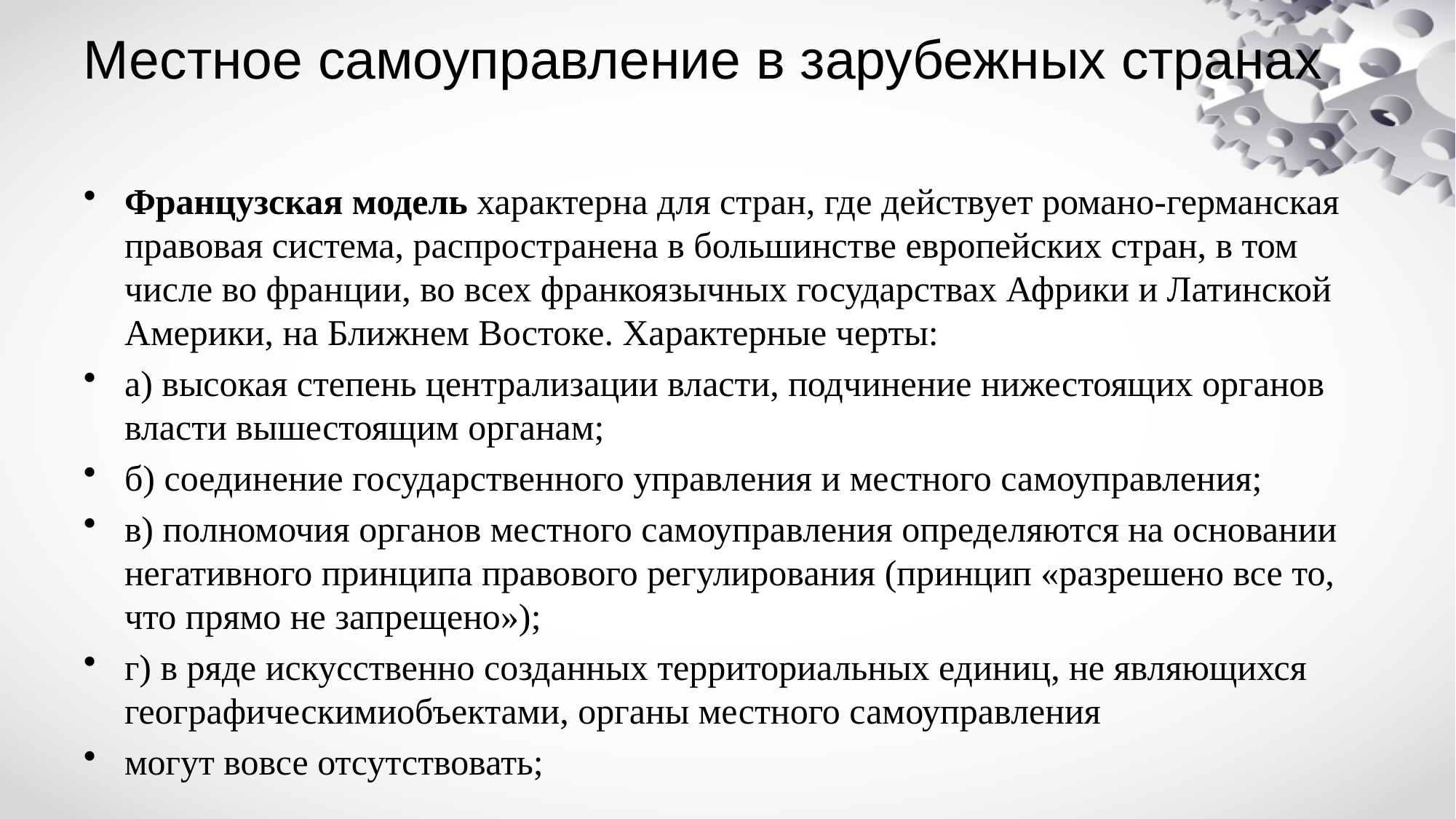

# Местное самоуправление в зарубежных странах
Французская модель характерна для стран, где действует романо-германская правовая система, распространена в большинстве европейских стран, в том числе во франции, во всех франкоязычных государствах Африки и Латинской Америки, на Ближнем Востоке. Характерные черты:
а) высокая степень централизации власти, подчинение нижестоящих органов власти вышестоящим органам;
б) соединение государственного управления и местного самоуправления;
в) полномочия органов местного самоуправления определяются на основании негативного принципа правового регулирования (принцип «разрешено все то, что прямо не запрещено»);
г) в ряде искусственно созданных территориальных единиц, не являющихся географическимиобъектами, органы местного самоуправления
могут вовсе отсутствовать;